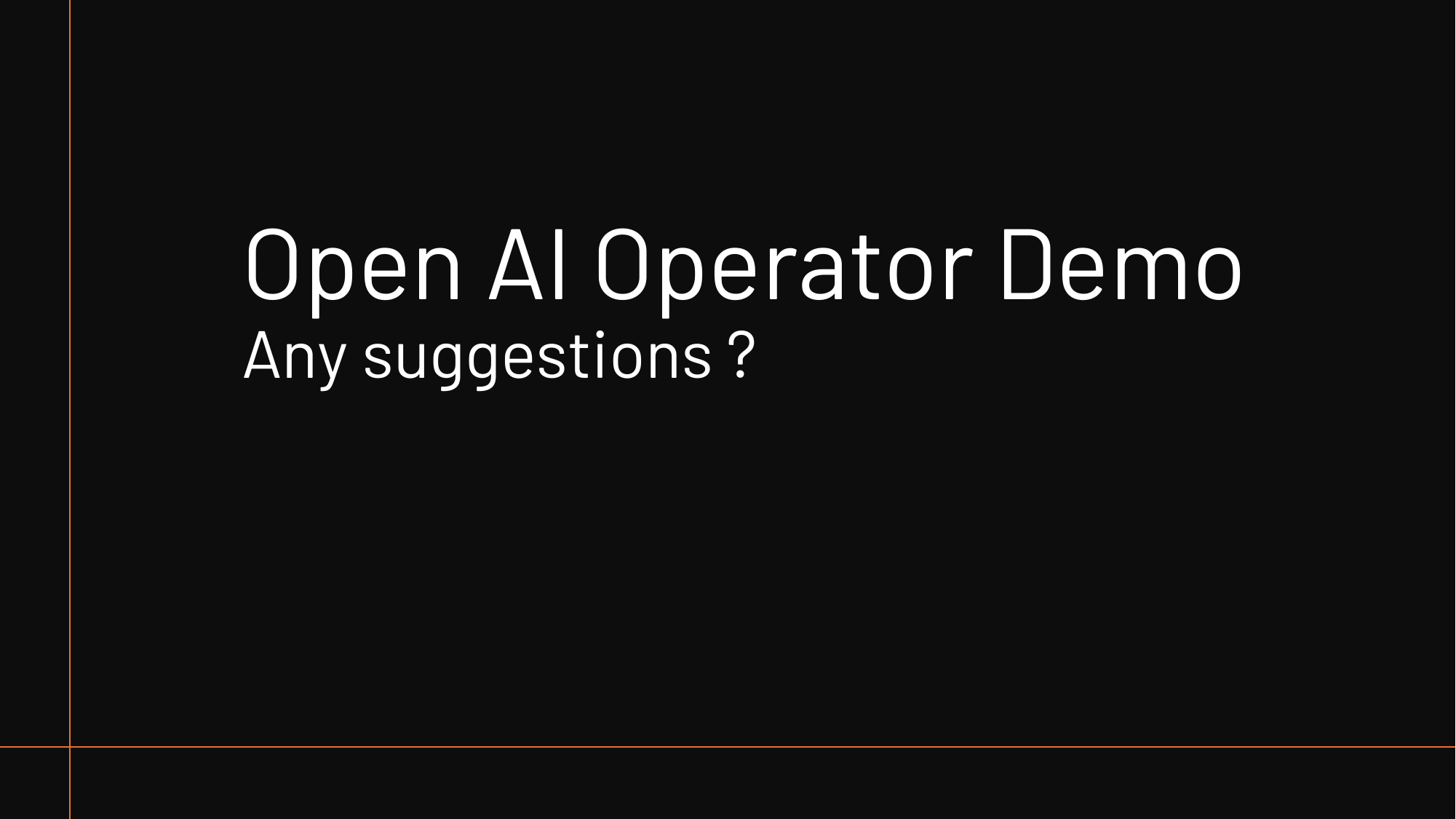

# Open AI Operator Demo Any suggestions ?